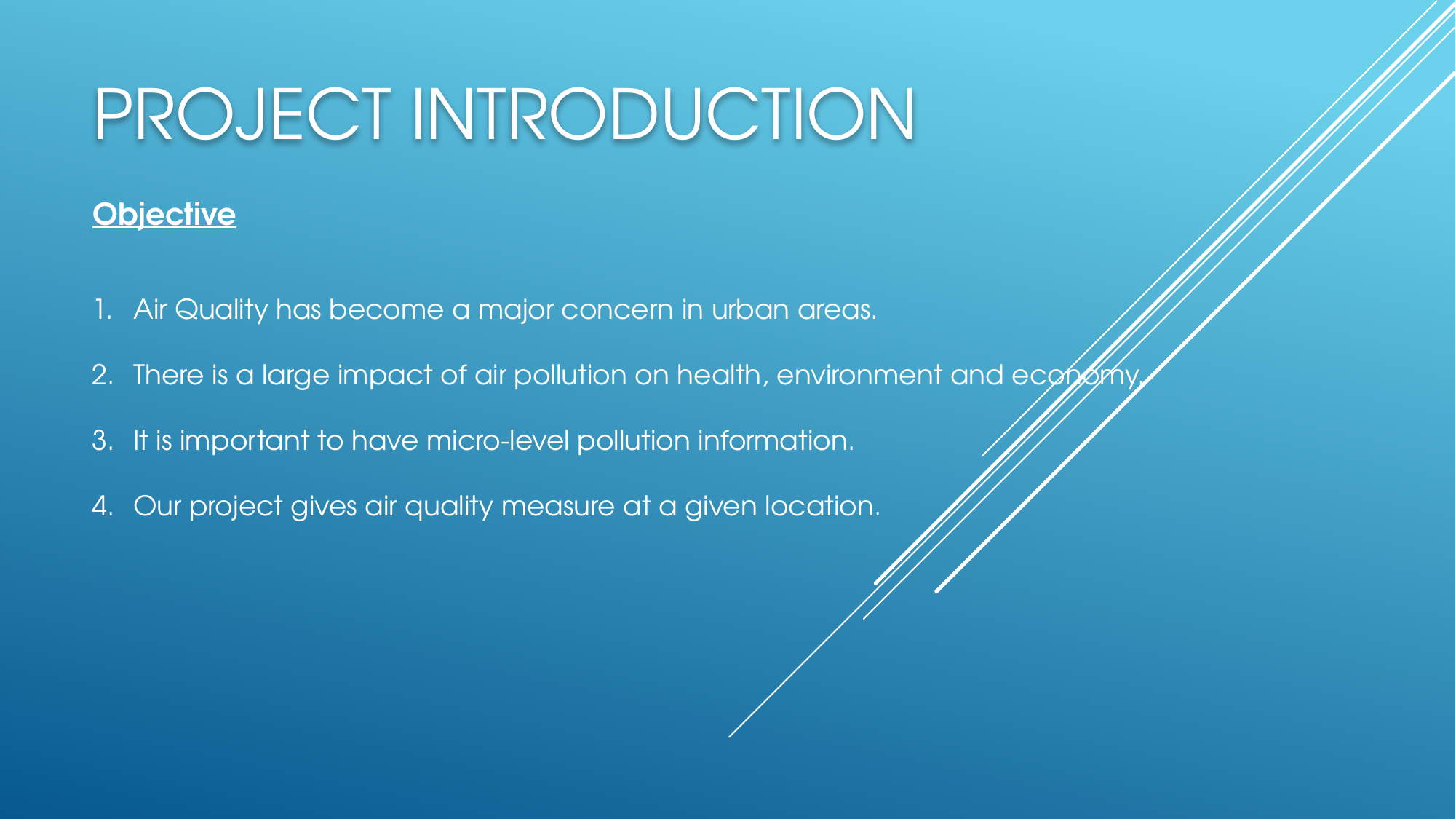

# Project Introduction
Objective
Air Quality has become a major concern in urban areas.

There is a large impact of air pollution on health, environment and economy.

It is important to have micro-level pollution information.

Our project gives air quality measure at a given location.